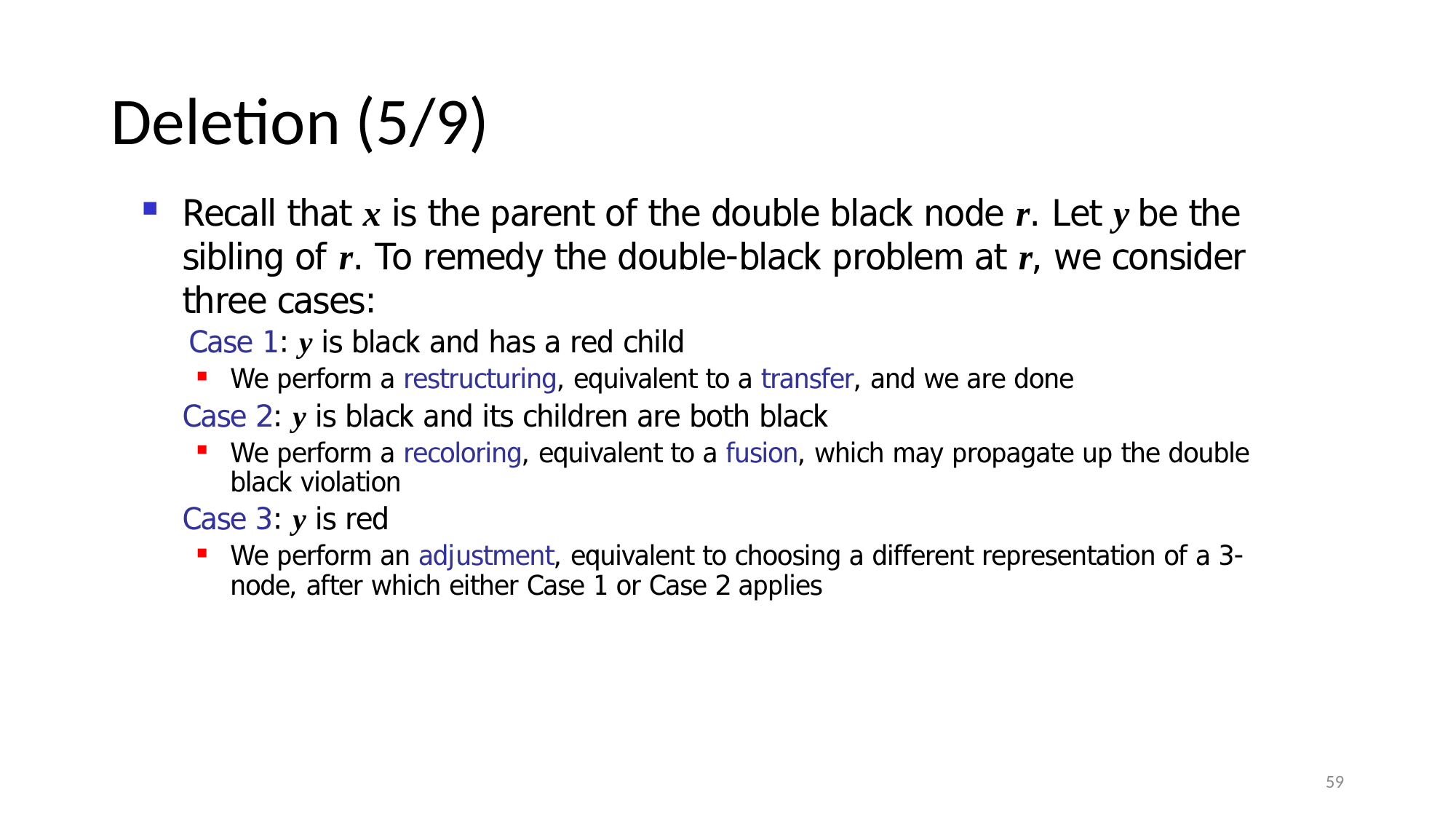

# Deletion (5/9)
Recall that x is the parent of the double black node r. Let y be the sibling of r. To remedy the double-black problem at r, we consider three cases:
     Case 1: y is black and has a red child
We perform a restructuring, equivalent to a transfer, and we are done
	Case 2: y is black and its children are both black
We perform a recoloring, equivalent to a fusion, which may propagate up the double black violation
	Case 3: y is red
We perform an adjustment, equivalent to choosing a different representation of a 3-node, after which either Case 1 or Case 2 applies

59